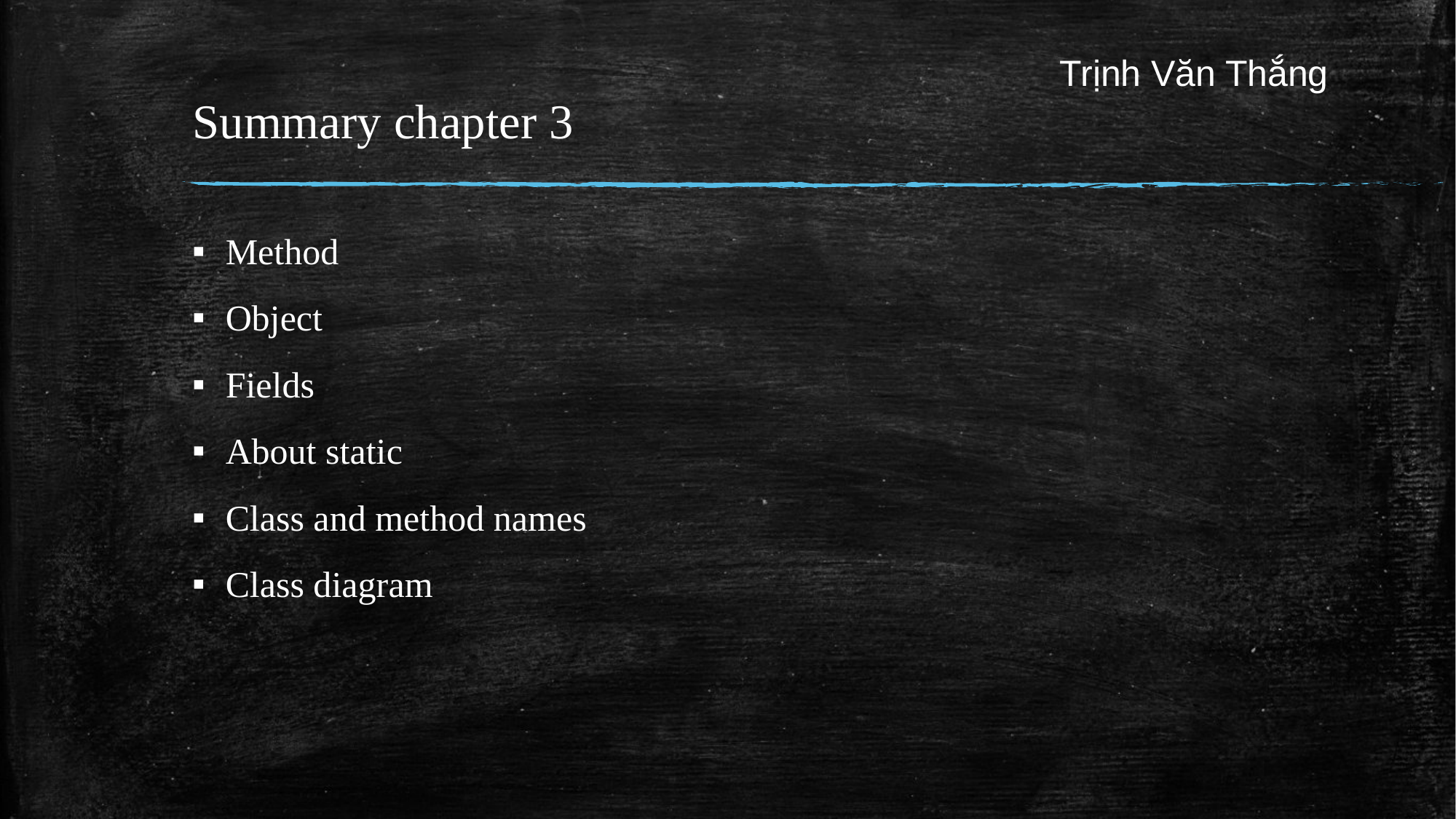

# Summary chapter 3
Trịnh Văn Thắng

Method
Object
Fields
About static
Class and method names
Class diagram